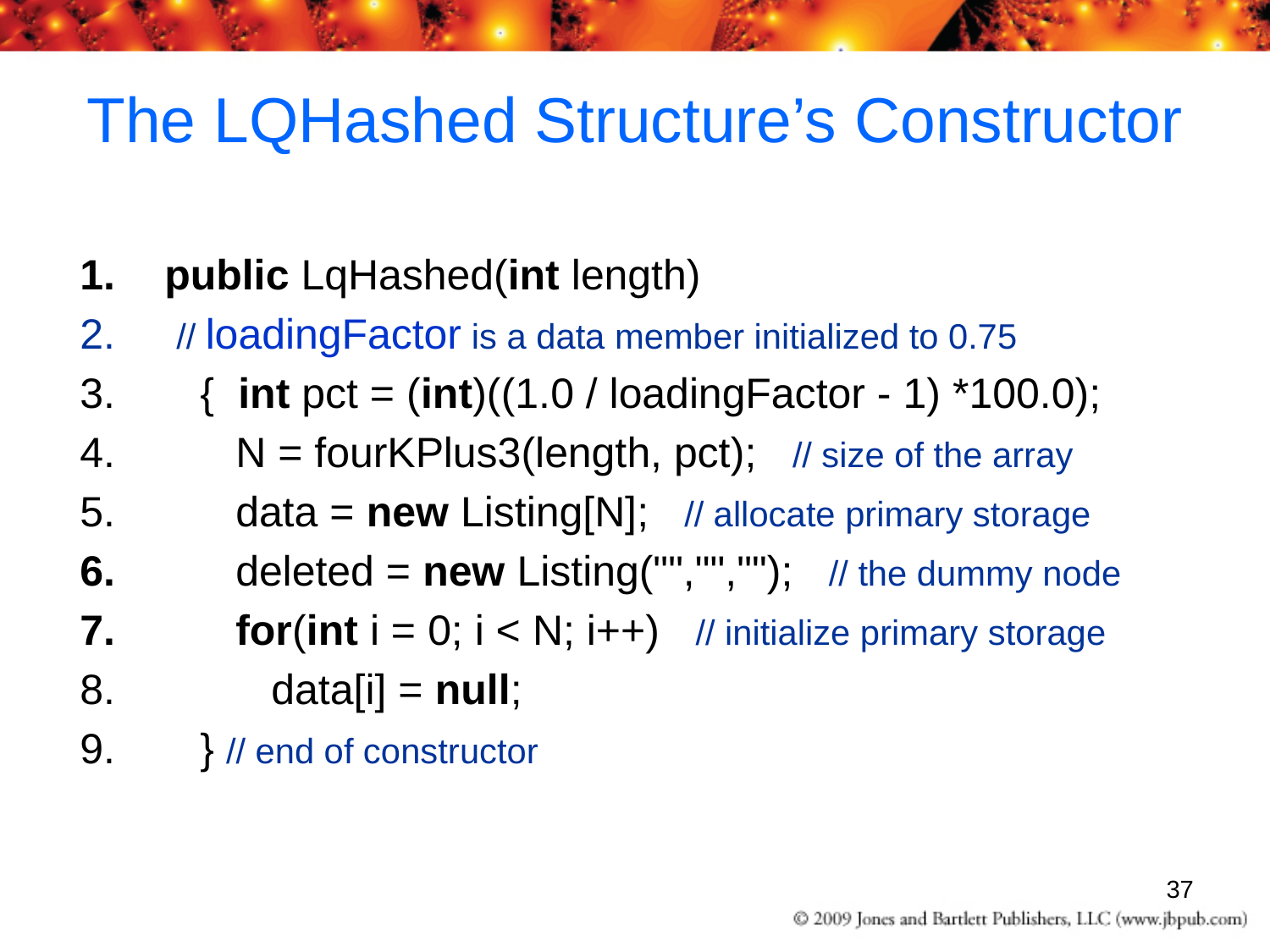

# The LQHashed Structure’s Constructor

public LqHashed(int length)
 // loadingFactor is a data member initialized to 0.75
   {  int pct = (int)((1.0 / loadingFactor - 1) *100.0);
      N = fourKPlus3(length, pct);   // size of the array
      data = new Listing[N];   // allocate primary storage
      deleted = new Listing("","","");   // the dummy node
      for(int i = 0; i < N; i++)   // initialize primary storage
         data[i] = null;
   } // end of constructor
37